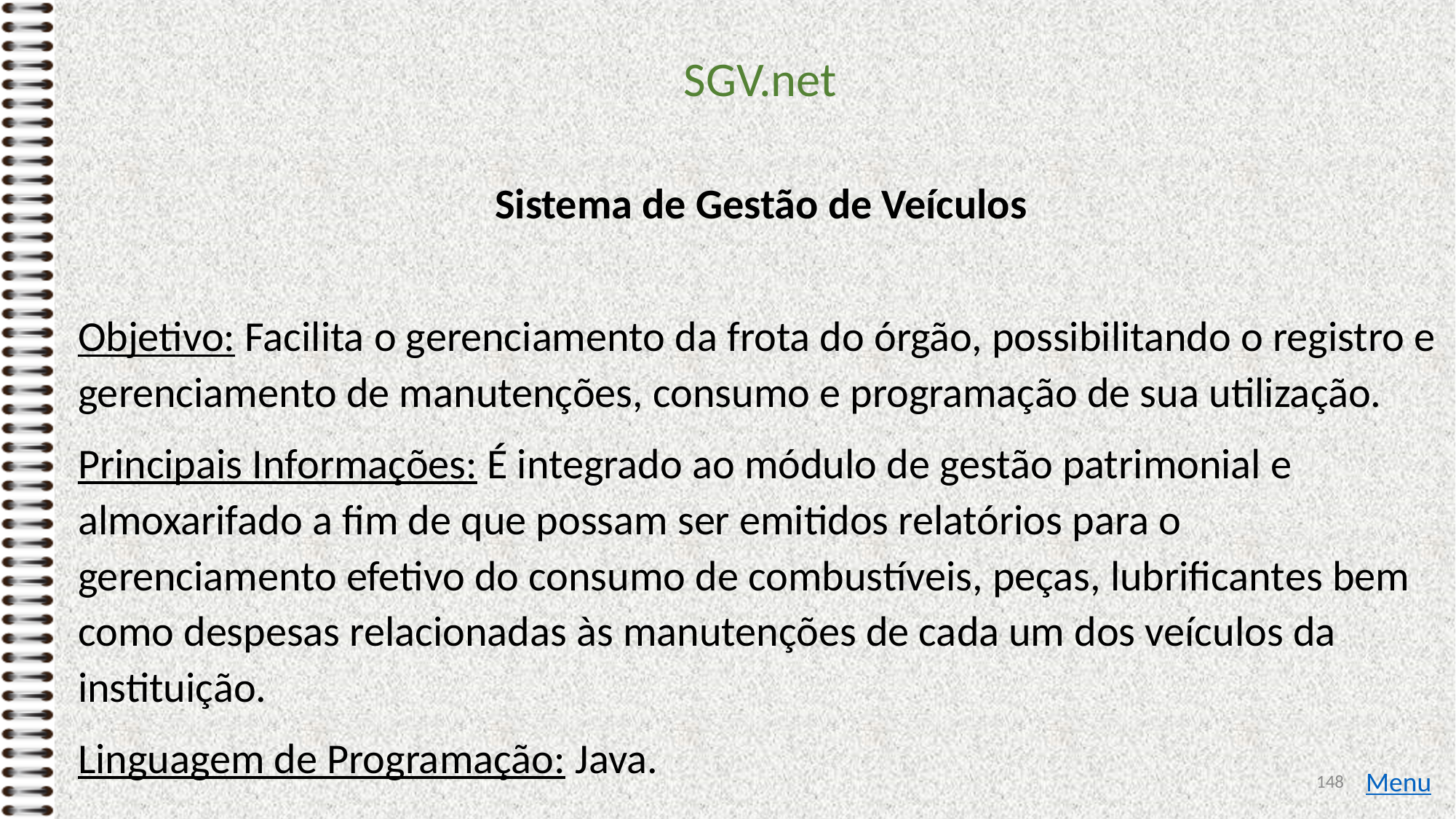

# SGV.net

Sistema de Gestão de Veículos

Objetivo: Facilita o gerenciamento da frota do órgão, possibilitando o registro e gerenciamento de manutenções, consumo e programação de sua utilização.
Principais Informações: É integrado ao módulo de gestão patrimonial e almoxarifado a fim de que possam ser emitidos relatórios para o gerenciamento efetivo do consumo de combustíveis, peças, lubrificantes bem como despesas relacionadas às manutenções de cada um dos veículos da instituição.
Linguagem de Programação: Java.
148
Menu